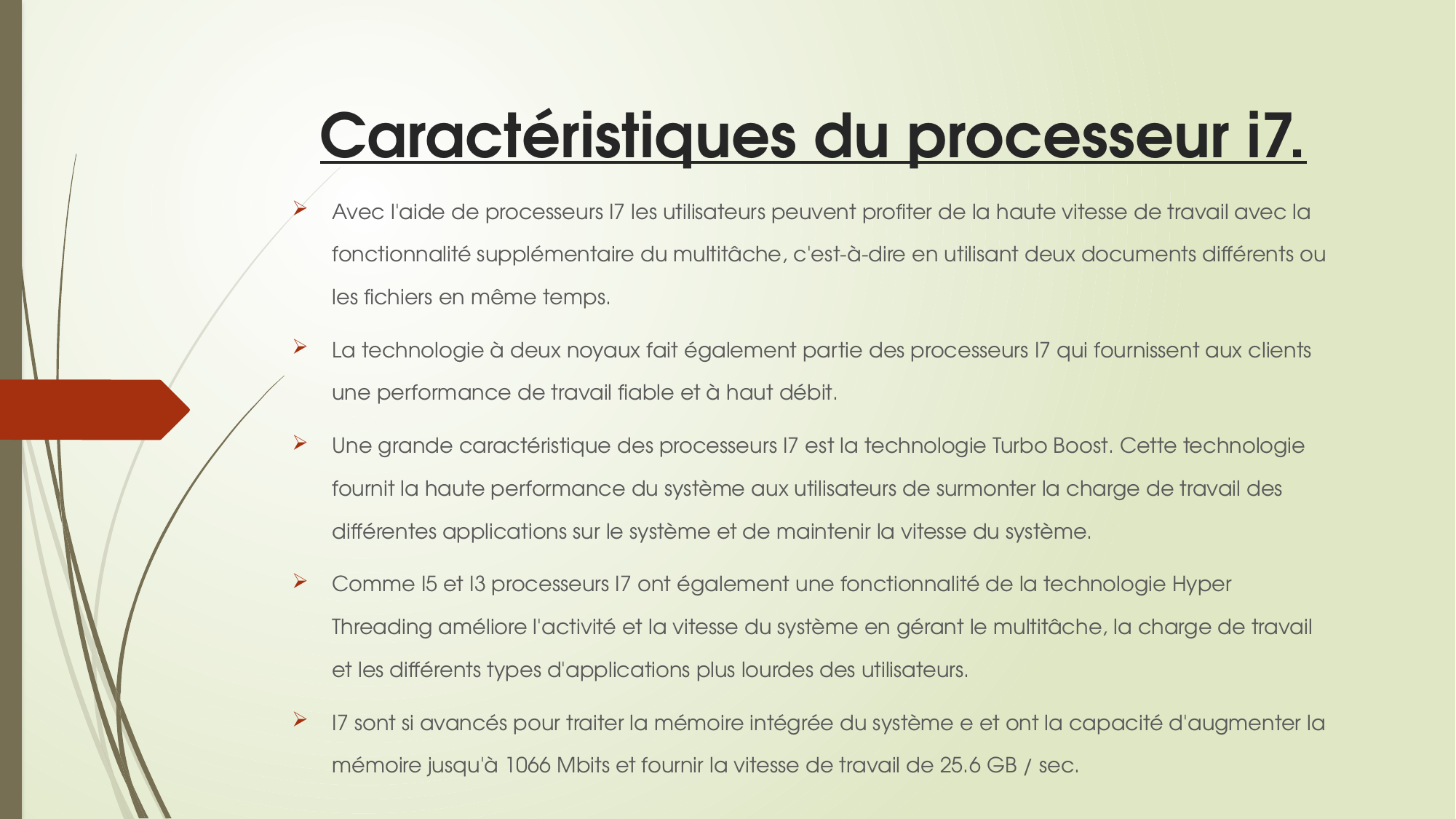

# Caractéristiques du processeur i7.
Avec l'aide de processeurs I7 les utilisateurs peuvent profiter de la haute vitesse de travail avec la fonctionnalité supplémentaire du multitâche, c'est-à-dire en utilisant deux documents différents ou les fichiers en même temps.
La technologie à deux noyaux fait également partie des processeurs I7 qui fournissent aux clients une performance de travail fiable et à haut débit.
Une grande caractéristique des processeurs I7 est la technologie Turbo Boost. Cette technologie fournit la haute performance du système aux utilisateurs de surmonter la charge de travail des différentes applications sur le système et de maintenir la vitesse du système.
Comme I5 et I3 processeurs I7 ont également une fonctionnalité de la technologie Hyper Threading améliore l'activité et la vitesse du système en gérant le multitâche, la charge de travail et les différents types d'applications plus lourdes des utilisateurs.
I7 sont si avancés pour traiter la mémoire intégrée du système e et ont la capacité d'augmenter la mémoire jusqu'à 1066 Mbits et fournir la vitesse de travail de 25.6 GB / sec.